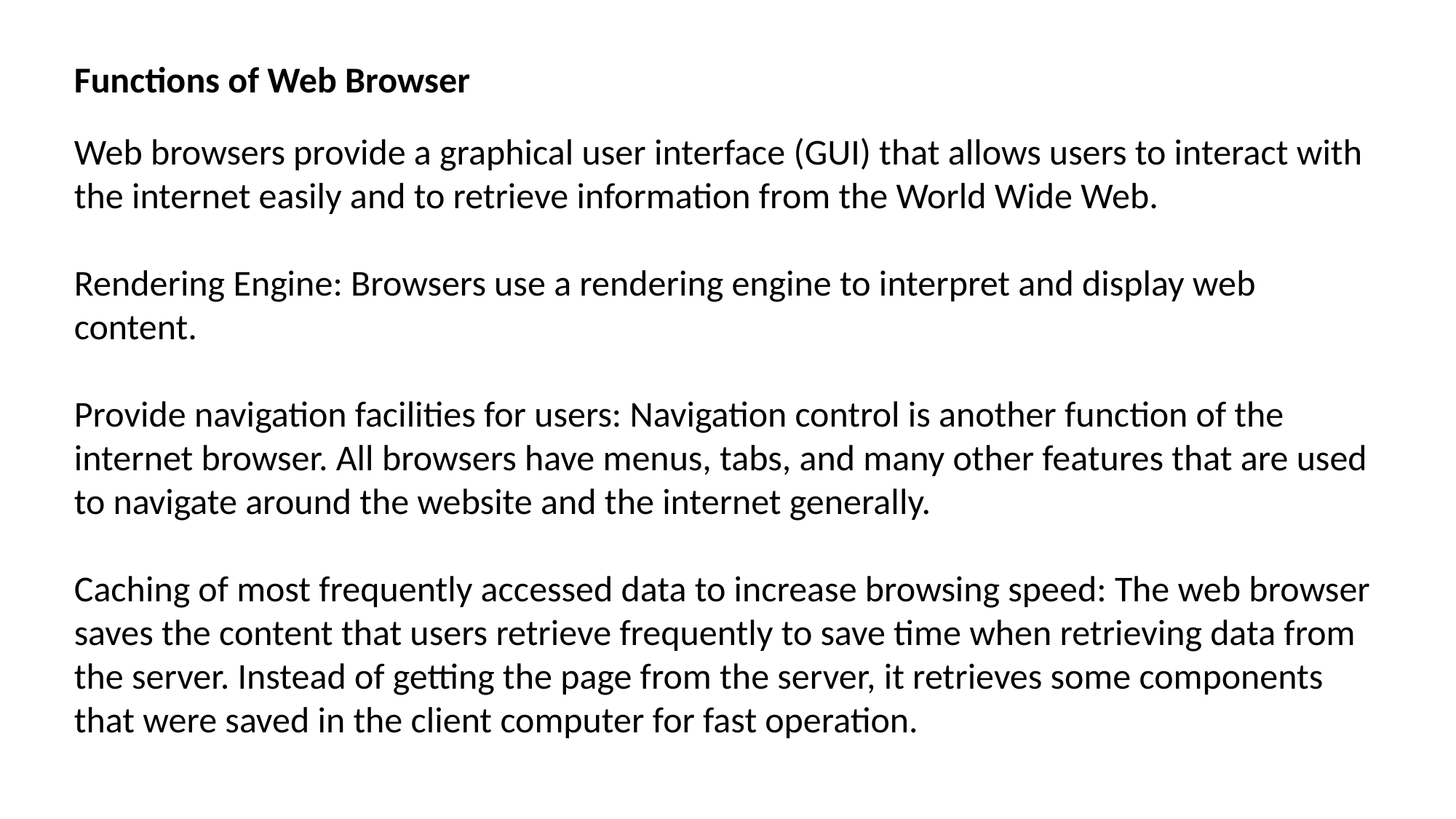

Functions of Web Browser
Web browsers provide a graphical user interface (GUI) that allows users to interact with the internet easily and to retrieve information from the World Wide Web.

Rendering Engine: Browsers use a rendering engine to interpret and display web content.

Provide navigation facilities for users: Navigation control is another function of the internet browser. All browsers have menus, tabs, and many other features that are used to navigate around the website and the internet generally.

Caching of most frequently accessed data to increase browsing speed: The web browser saves the content that users retrieve frequently to save time when retrieving data from the server. Instead of getting the page from the server, it retrieves some components that were saved in the client computer for fast operation.